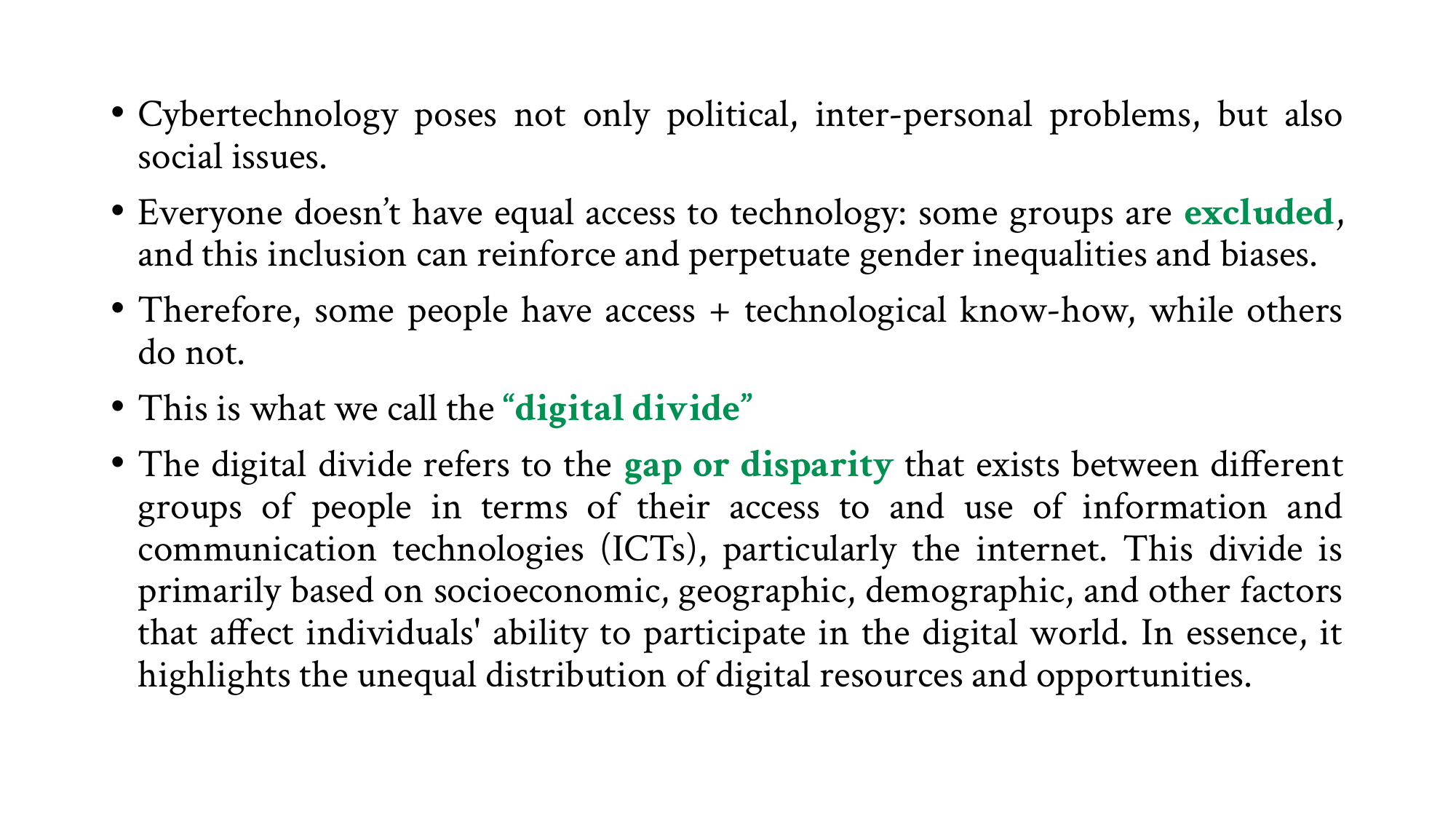

#
Cybertechnology poses not only political, inter-personal problems, but also social issues.
Everyone doesn’t have equal access to technology: some groups are excluded, and this inclusion can reinforce and perpetuate gender inequalities and biases.
Therefore, some people have access + technological know-how, while others do not.
This is what we call the “digital divide”
The digital divide refers to the gap or disparity that exists between different groups of people in terms of their access to and use of information and communication technologies (ICTs), particularly the internet. This divide is primarily based on socioeconomic, geographic, demographic, and other factors that affect individuals' ability to participate in the digital world. In essence, it highlights the unequal distribution of digital resources and opportunities.